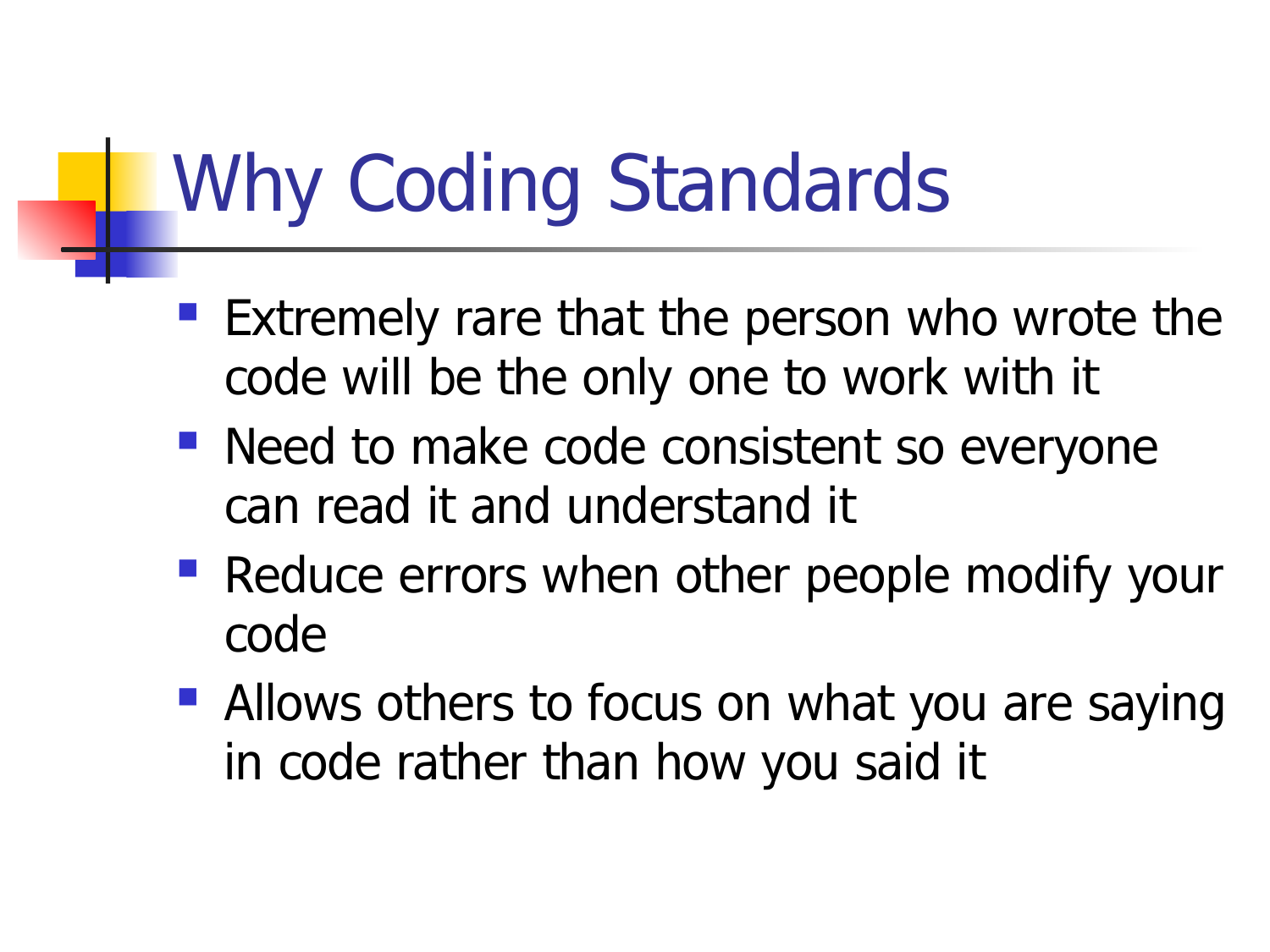

# Why Coding Standards
Extremely rare that the person who wrote the code will be the only one to work with it
Need to make code consistent so everyone can read it and understand it
Reduce errors when other people modify your code
Allows others to focus on what you are saying in code rather than how you said it